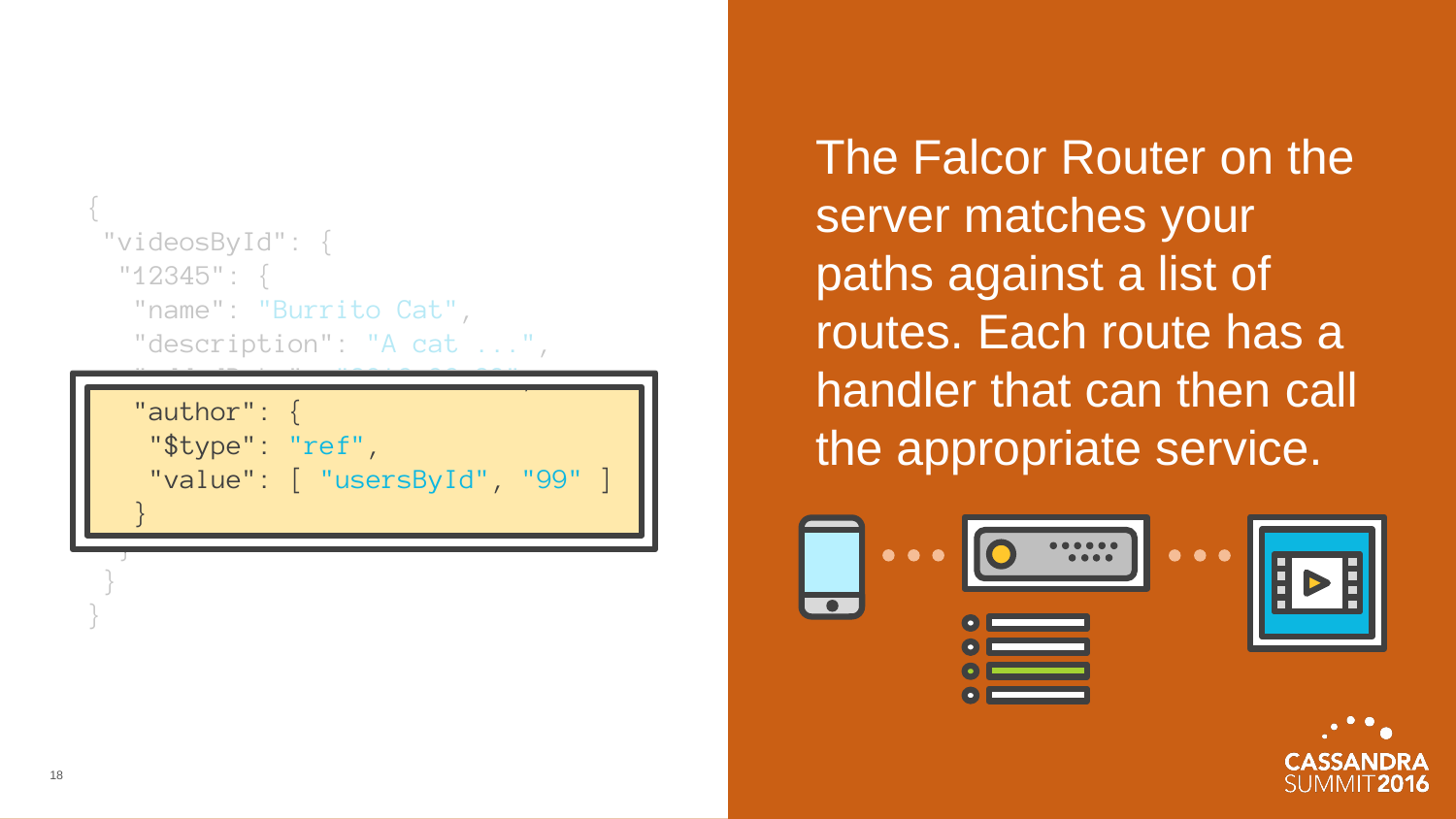

{
 "videosById": {
  "12345": {
   "name": "Burrito Cat",
   "description": "A cat ...",
   "addedDate": "2016-06-29",
   "author": {
    "$type": "ref",
    "value": [ "usersById", "99" ]
   }
  }
 }
}
The Falcor Router on the server matches your paths against a list of routes. Each route has a handler that can then call the appropriate service.

18